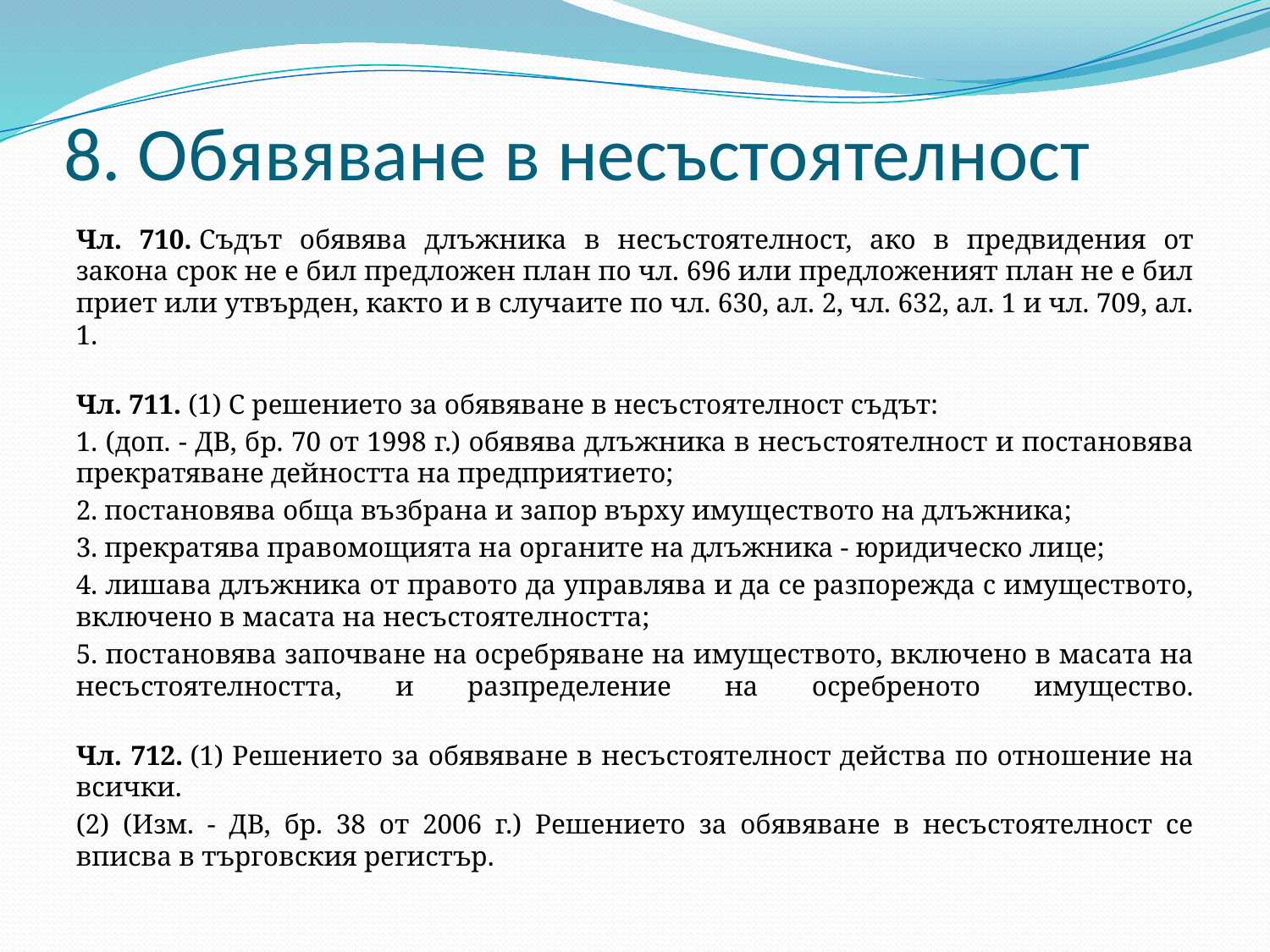

# 8. Обявяване в несъстоятелност
Чл. 710. Съдът обявява длъжника в несъстоятелност, ако в предвидения от закона срок не е бил предложен план по чл. 696 или предложеният план не е бил приет или утвърден, както и в случаите по чл. 630, ал. 2, чл. 632, ал. 1 и чл. 709, ал. 1.
Чл. 711. (1) С решението за обявяване в несъстоятелност съдът:
1. (доп. - ДВ, бр. 70 от 1998 г.) обявява длъжника в несъстоятелност и постановява прекратяване дейността на предприятието;
2. постановява обща възбрана и запор върху имуществото на длъжника;
3. прекратява правомощията на органите на длъжника - юридическо лице;
4. лишава длъжника от правото да управлява и да се разпорежда с имуществото, включено в масата на несъстоятелността;
5. постановява започване на осребряване на имуществото, включено в масата на несъстоятелността, и разпределение на осребреното имущество.
Чл. 712. (1) Решението за обявяване в несъстоятелност действа по отношение на всички.
(2) (Изм. - ДВ, бр. 38 от 2006 г.) Решението за обявяване в несъстоятелност се вписва в търговския регистър.